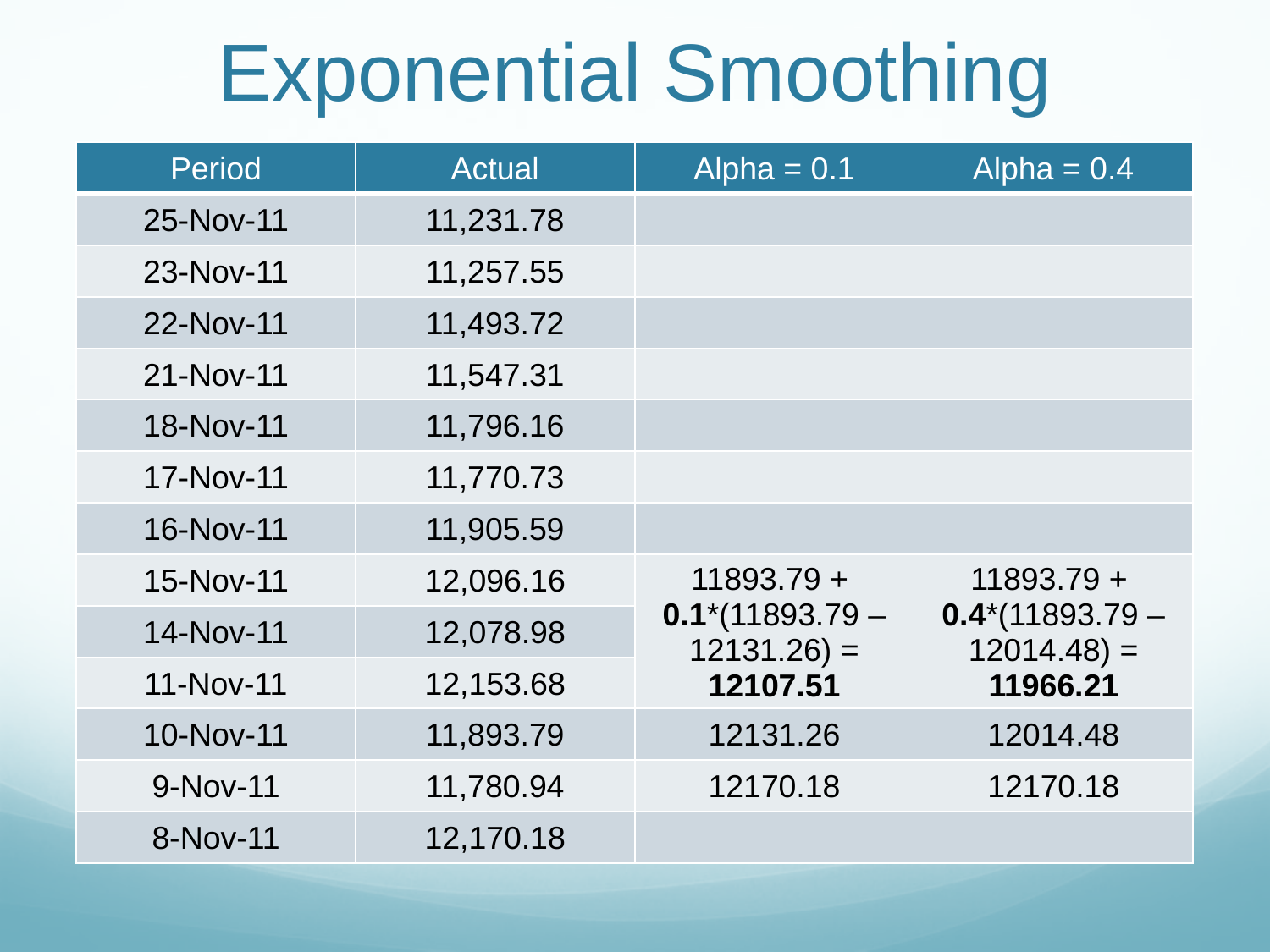

# Exponential Smoothing
| Period | Actual | Alpha = 0.1 | Alpha = 0.4 |
| --- | --- | --- | --- |
| 25-Nov-11 | 11,231.78 |  |  |
| 23-Nov-11 | 11,257.55 |  |  |
| 22-Nov-11 | 11,493.72 |  |  |
| 21-Nov-11 | 11,547.31 |  |  |
| 18-Nov-11 | 11,796.16 |  |  |
| 17-Nov-11 | 11,770.73 |  |  |
| 16-Nov-11 | 11,905.59 |  |  |
| 15-Nov-11 | 12,096.16 | 11893.79 + 0.1\*(11893.79 –12131.26) = 12107.51 | 11893.79 + 0.4\*(11893.79 –12014.48) = 11966.21 |
| 14-Nov-11 | 12,078.98 |  |  |
| 11-Nov-11 | 12,153.68 |  |  |
| 10-Nov-11 | 11,893.79 | 12131.26 | 12014.48 |
| 9-Nov-11 | 11,780.94 | 12170.18 | 12170.18 |
| 8-Nov-11 | 12,170.18 |  |  |